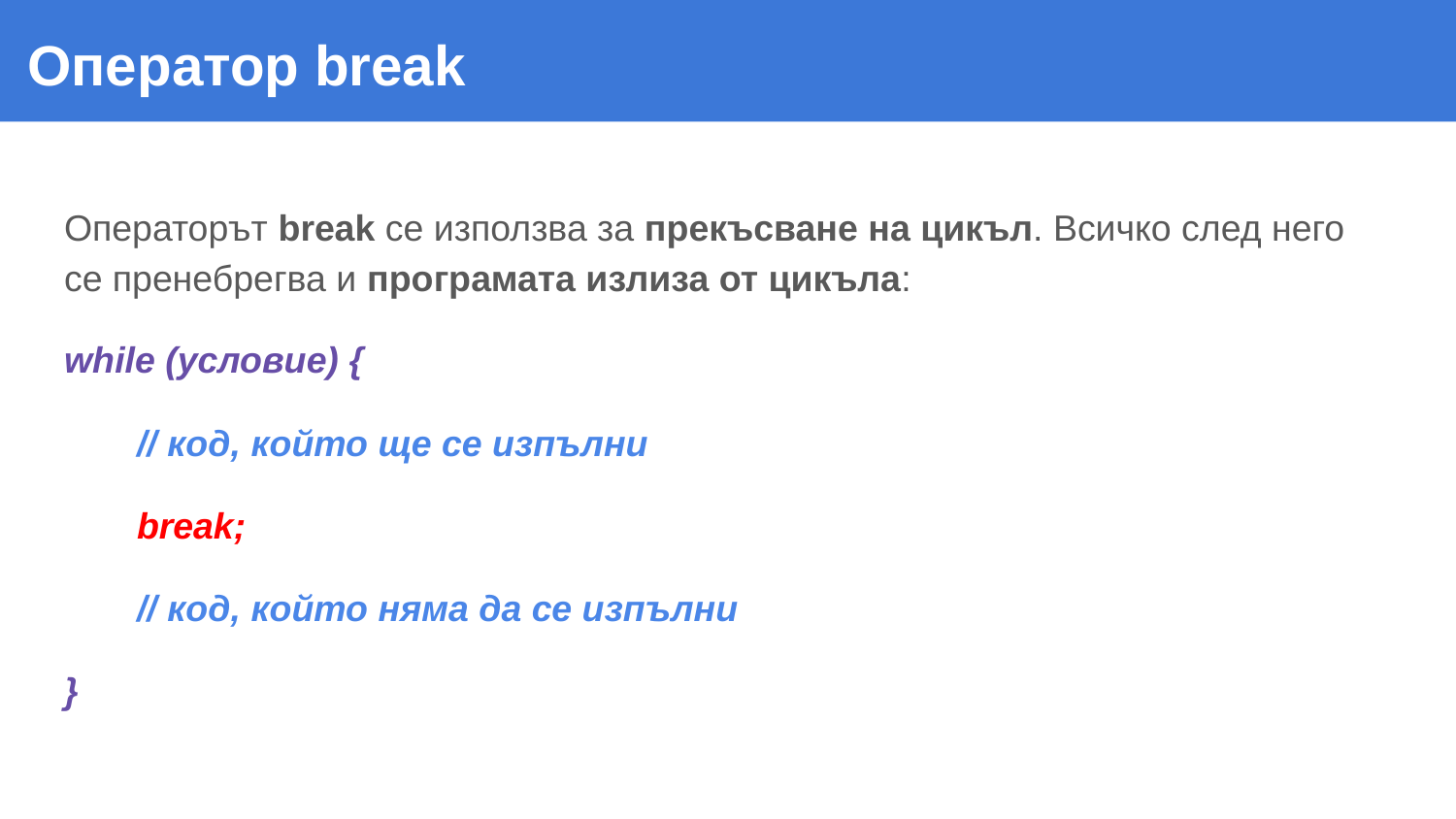

# Оператор break
Операторът break се използва за прекъсване на цикъл. Всичко след него се пренебрегва и програмата излиза от цикъла:
while (условие) {
// код, който ще се изпълни
break;
// код, който няма да се изпълни
}